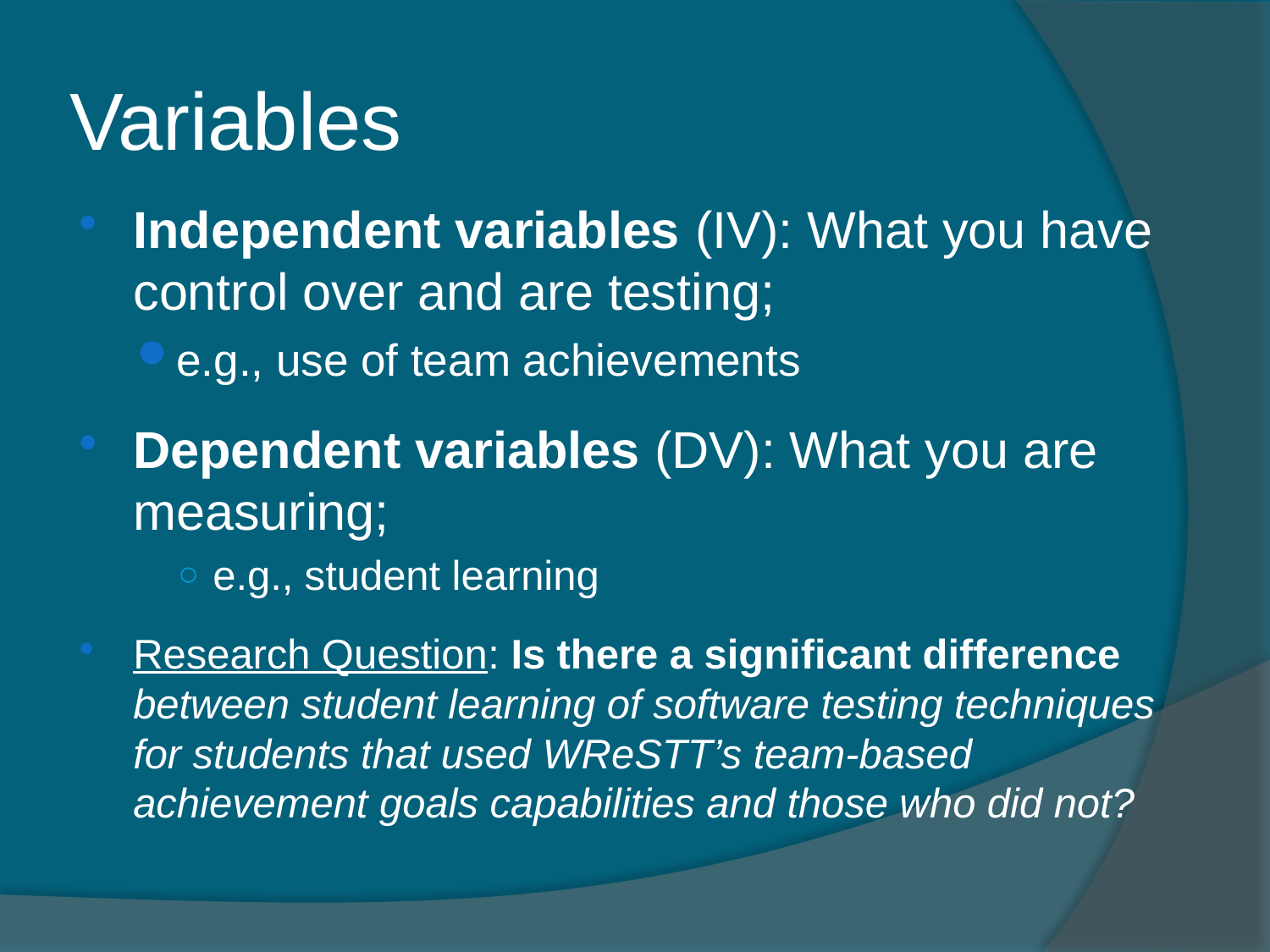

# Variables
Independent variables (IV): What you have control over and are testing;
e.g., use of team achievements
Dependent variables (DV): What you are measuring;
e.g., student learning
Research Question: Is there a significant difference between student learning of software testing techniques for students that used WReSTT’s team-based achievement goals capabilities and those who did not?